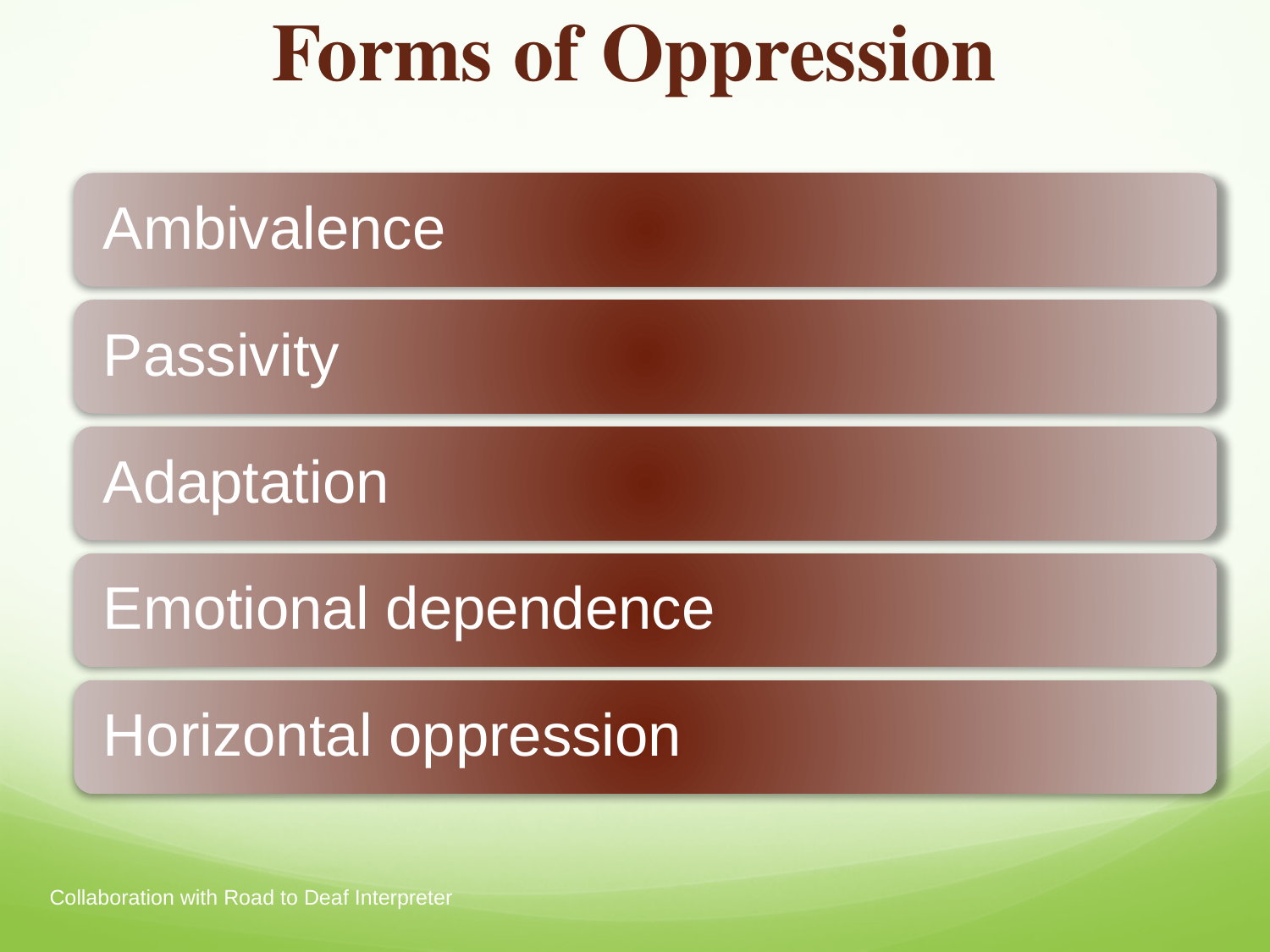

# Forms of Oppression
Ambivalence
Passivity
Adaptation
Emotional dependence
Horizontal oppression
Collaboration with Road to Deaf Interpreter